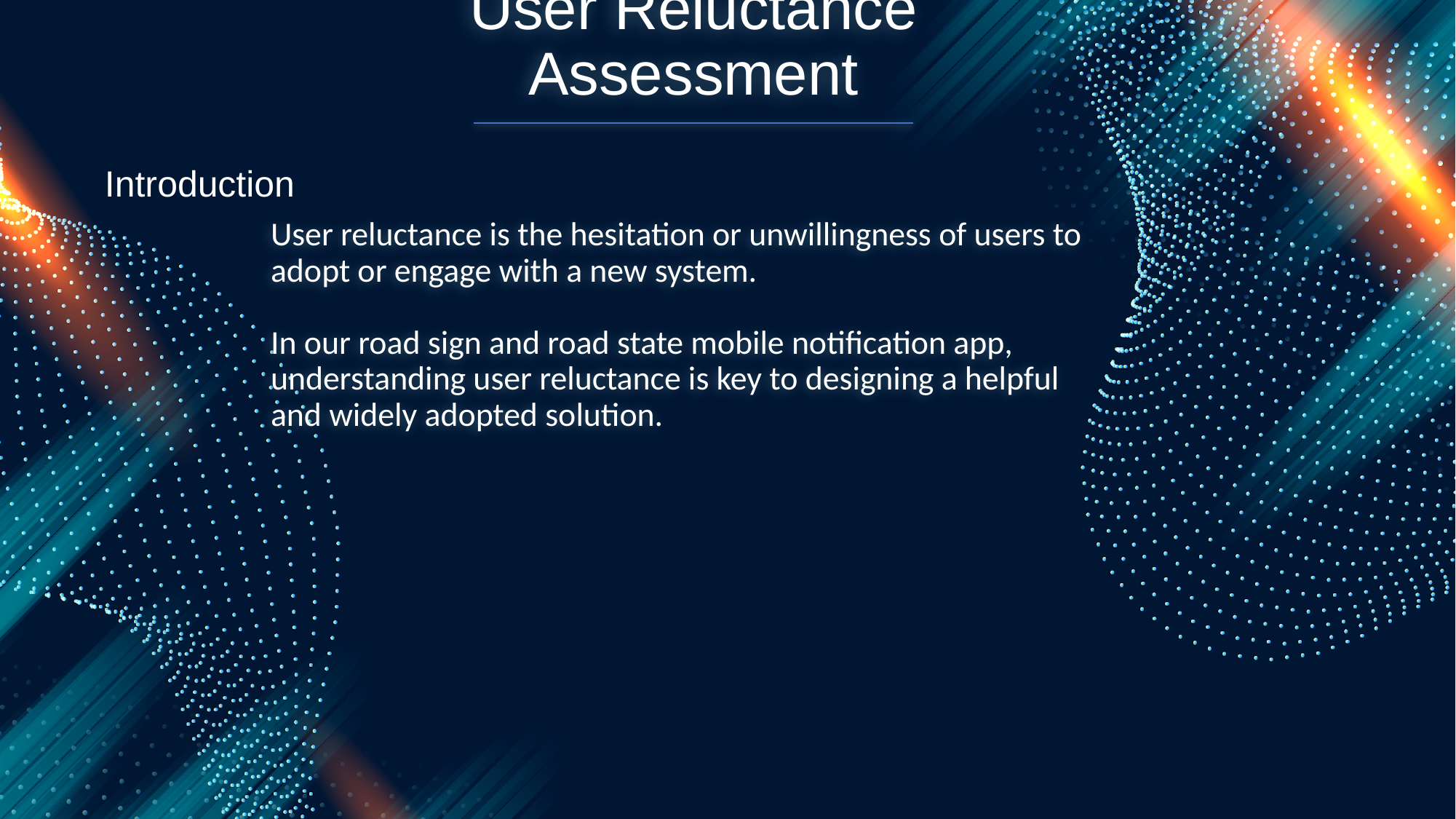

# User Reluctance Assessment
Introduction
User reluctance is the hesitation or unwillingness of users to adopt or engage with a new system.
In our road sign and road state mobile notification app, understanding user reluctance is key to designing a helpful and widely adopted solution.